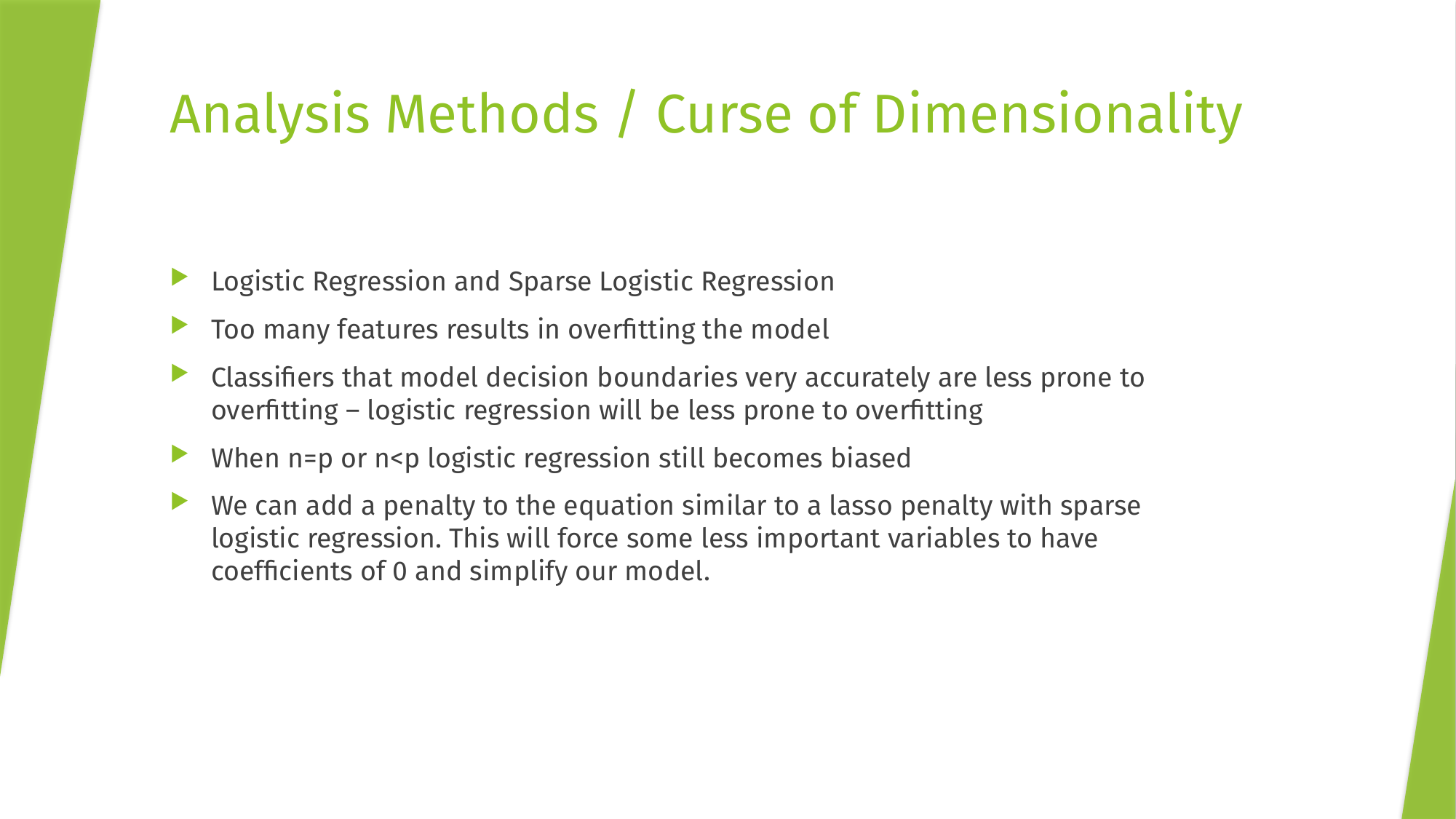

# Analysis Methods / Curse of Dimensionality
Logistic Regression and Sparse Logistic Regression
Too many features results in overfitting the model
Classifiers that model decision boundaries very accurately are less prone to overfitting – logistic regression will be less prone to overfitting
When n=p or n<p logistic regression still becomes biased
We can add a penalty to the equation similar to a lasso penalty with sparse logistic regression. This will force some less important variables to have coefficients of 0 and simplify our model.